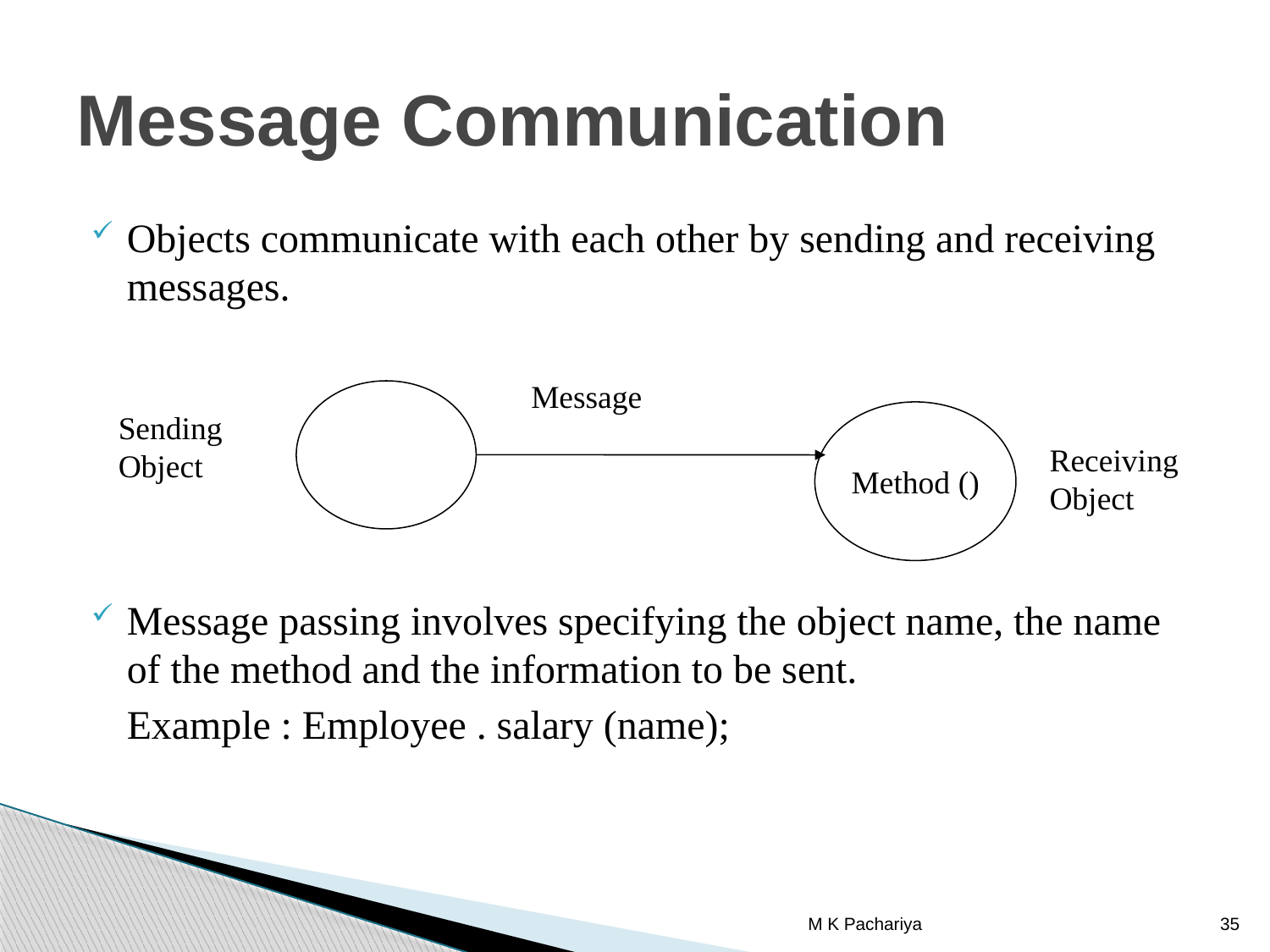

# Message Communication
Objects communicate with each other by sending and receiving messages.

Message passing involves specifying the object name, the name of the method and the information to be sent.
	Example : Employee . salary (name);

Message

Sending Object
Method ()
Receiving Object

M K Pachariya
35